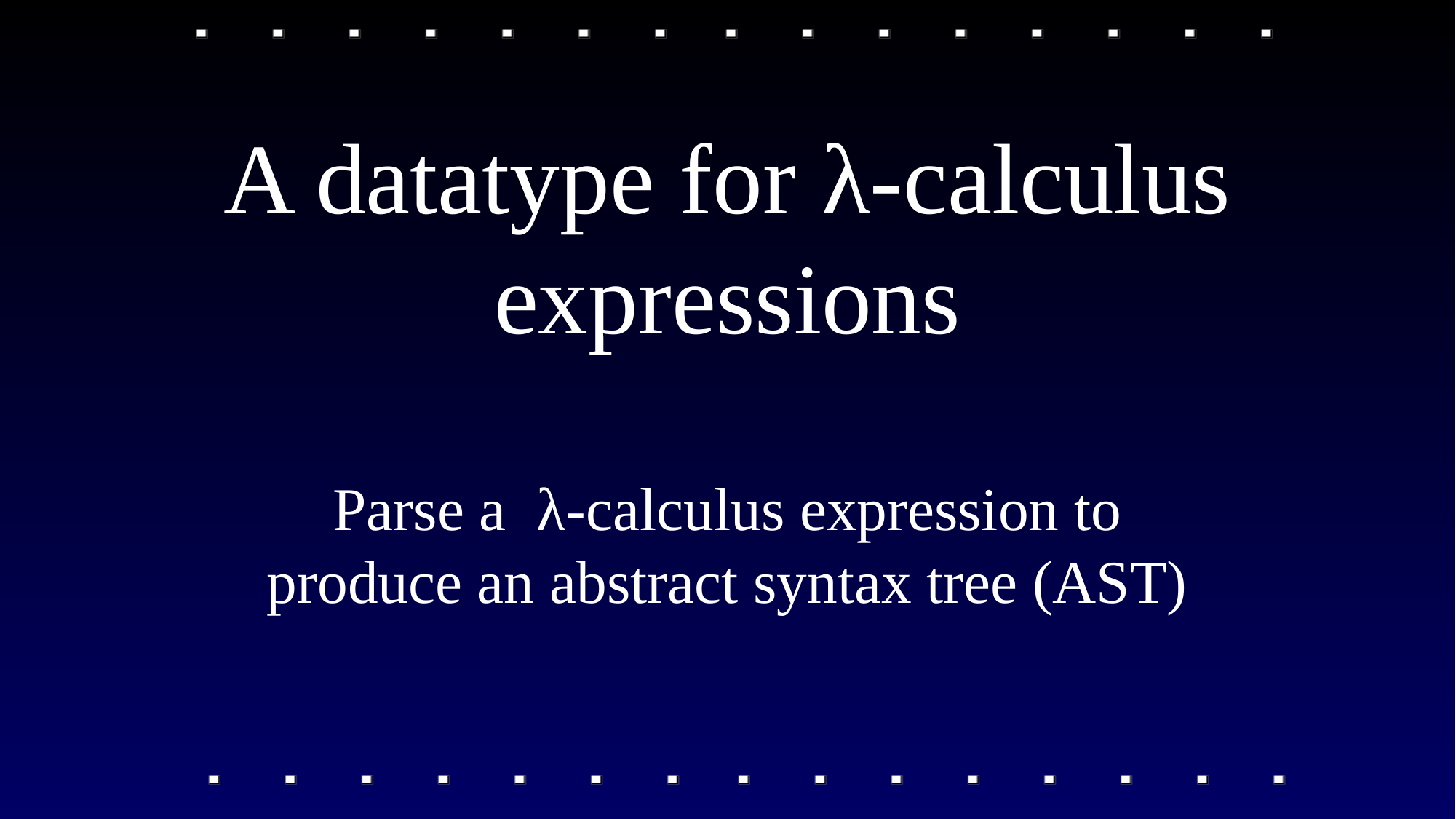

# A datatype for λ-calculus expressions
Parse a  λ-calculus expression to produce an abstract syntax tree (AST)